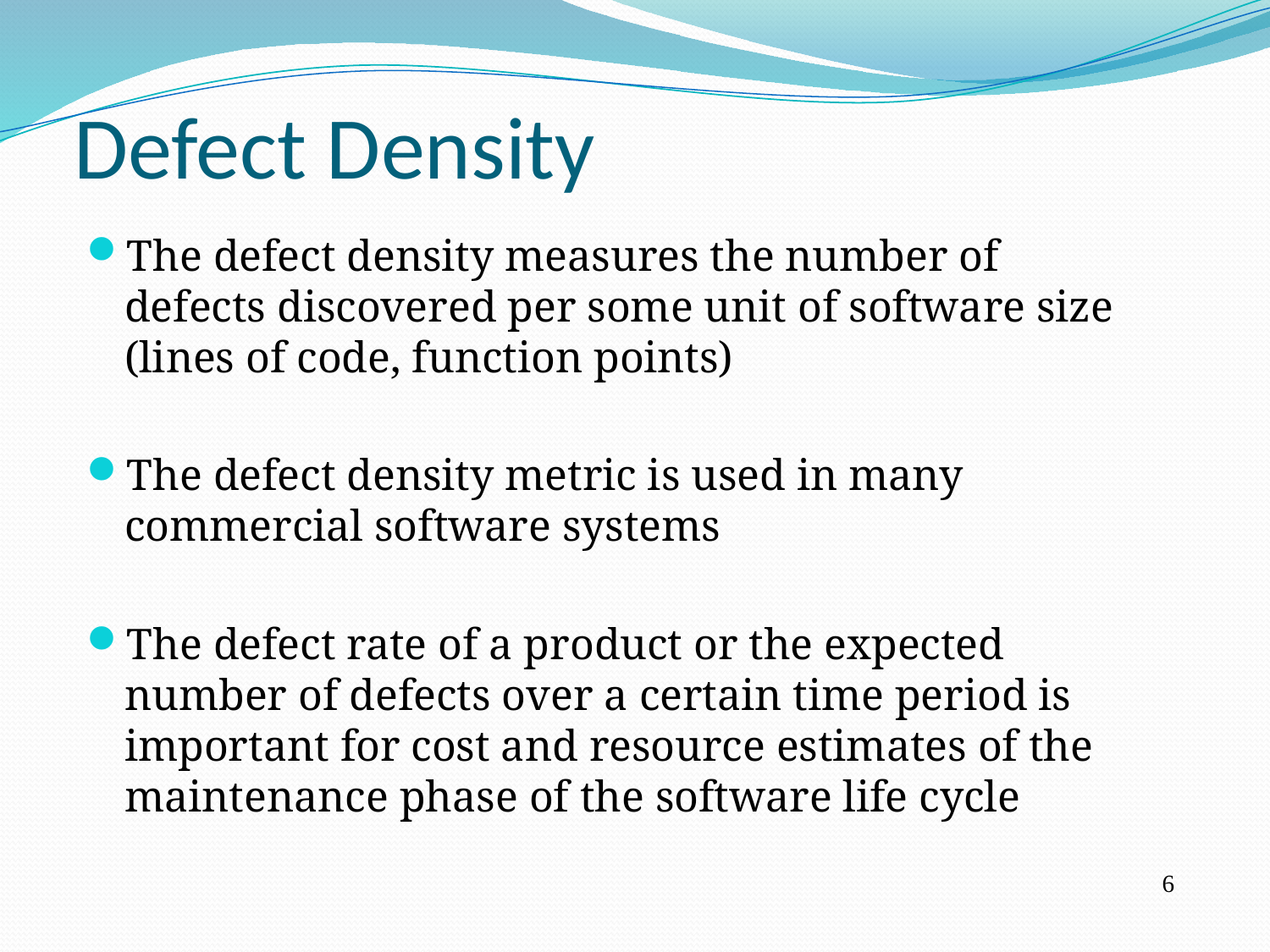

Defect Density
The defect density measures the number of defects discovered per some unit of software size (lines of code, function points)

The defect density metric is used in many commercial software systems

The defect rate of a product or the expected number of defects over a certain time period is important for cost and resource estimates of the maintenance phase of the software life cycle

6